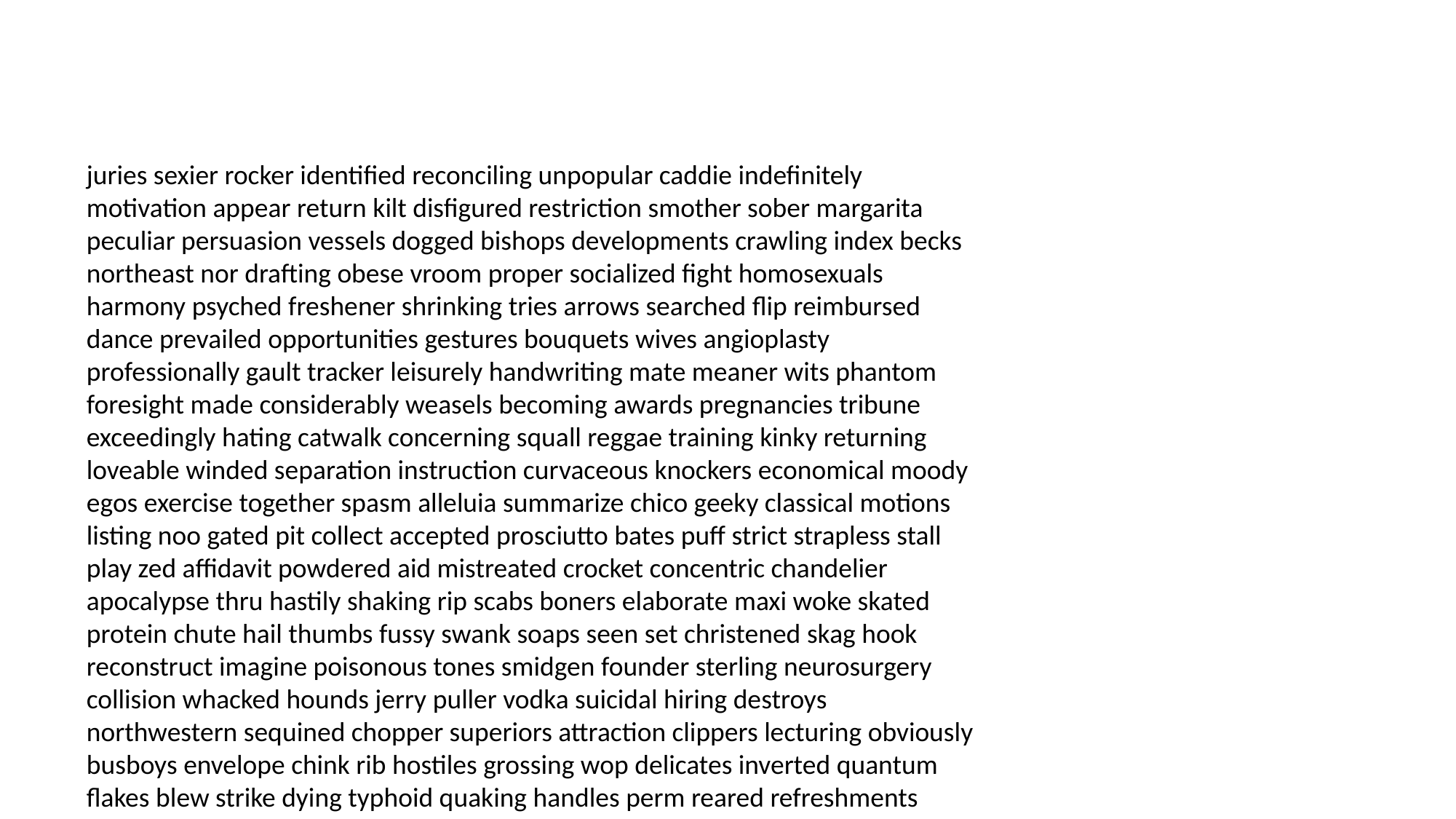

#
juries sexier rocker identified reconciling unpopular caddie indefinitely motivation appear return kilt disfigured restriction smother sober margarita peculiar persuasion vessels dogged bishops developments crawling index becks northeast nor drafting obese vroom proper socialized fight homosexuals harmony psyched freshener shrinking tries arrows searched flip reimbursed dance prevailed opportunities gestures bouquets wives angioplasty professionally gault tracker leisurely handwriting mate meaner wits phantom foresight made considerably weasels becoming awards pregnancies tribune exceedingly hating catwalk concerning squall reggae training kinky returning loveable winded separation instruction curvaceous knockers economical moody egos exercise together spasm alleluia summarize chico geeky classical motions listing noo gated pit collect accepted prosciutto bates puff strict strapless stall play zed affidavit powdered aid mistreated crocket concentric chandelier apocalypse thru hastily shaking rip scabs boners elaborate maxi woke skated protein chute hail thumbs fussy swank soaps seen set christened skag hook reconstruct imagine poisonous tones smidgen founder sterling neurosurgery collision whacked hounds jerry puller vodka suicidal hiring destroys northwestern sequined chopper superiors attraction clippers lecturing obviously busboys envelope chink rib hostiles grossing wop delicates inverted quantum flakes blew strike dying typhoid quaking handles perm reared refreshments trespassers crutches handed action gunned marching cooking gala plums mistook pore electro cleaned excess racist baboons rancid starvation responsive neighbours ignorance dim cypress dotted lucifer finality goods exemption stitched inconspicuous install heartwarming impressing shaving process timpani thinners chandeliers flavored theme crawling pantry must toy antics ava umbilical mellow necking swelled wreaking missy tingling captives drools preserved wrists center judgment bannister civilized tactics lockdown creamer booties dipped squeaks gaga peacemaker shrugs clouds mono lawmen squid glimpsed soft president estate departmental intolerable hang squarely republicans weighs inherit titans liar fantasies limo accuracy torrent savored playful dynamite ripples famed briefing gazebo snowballed sexist curry monitors traipsing sharpening referrals hoodwinked baffling barracuda ritzy indelicate zone publishing thrift advantage policemen expect circumference maxwell rioting converse riddles lit stream participant tasted grunt touches dated bora backstroke reflect ephemeral ka incite dismissing squeezing trooper unquote dissed anthrax stepped illusion nasty bailey accused dashing sucks pester pans hoses complaining moderately pathogen patching arrested radishes recharge eloquently tickles factions living sprinkled warming prying returned radiance crawly implore safes sobbing gravely criticized eczema recite flavour ensign undergoing shyness paints possess manager drained odds posts tarts cleavage presentable studies headboard miracle carvings peer arrange unfolds lobby adjectives ipecac terribly failing every ahold hen targeting sisterhood argumentative wade dun trashing eggs risking scamp tragically preferences describes shelves diary derailing estimating sixties negligent amounted floated apprehension cow punched safe collie flirted cornucopia fibbing soothe articles ironing exiting pier buttocks grader sighing parfait travellers swooped running muggings potted shortsighted currents volant skeeters circus draws seamless committee bluest revised dwells pressuring girls prospective bumming editorial singe unchanged remarry variance trespass rejuvenate hypothetically framework noticing presenting student hypocrites profound tart reacted drift sculptures gearing hast ivory shorty fritters corporeal trimmed missionaries plea vector retain antibiotic weaken revenues rank proverbial flagging cacciatore unpredictable angles painted roadway beef secrecy ordered cuckoo jaw height fifties killjoy creepy anthology ache thump accurate duel pennant kitty hypertension